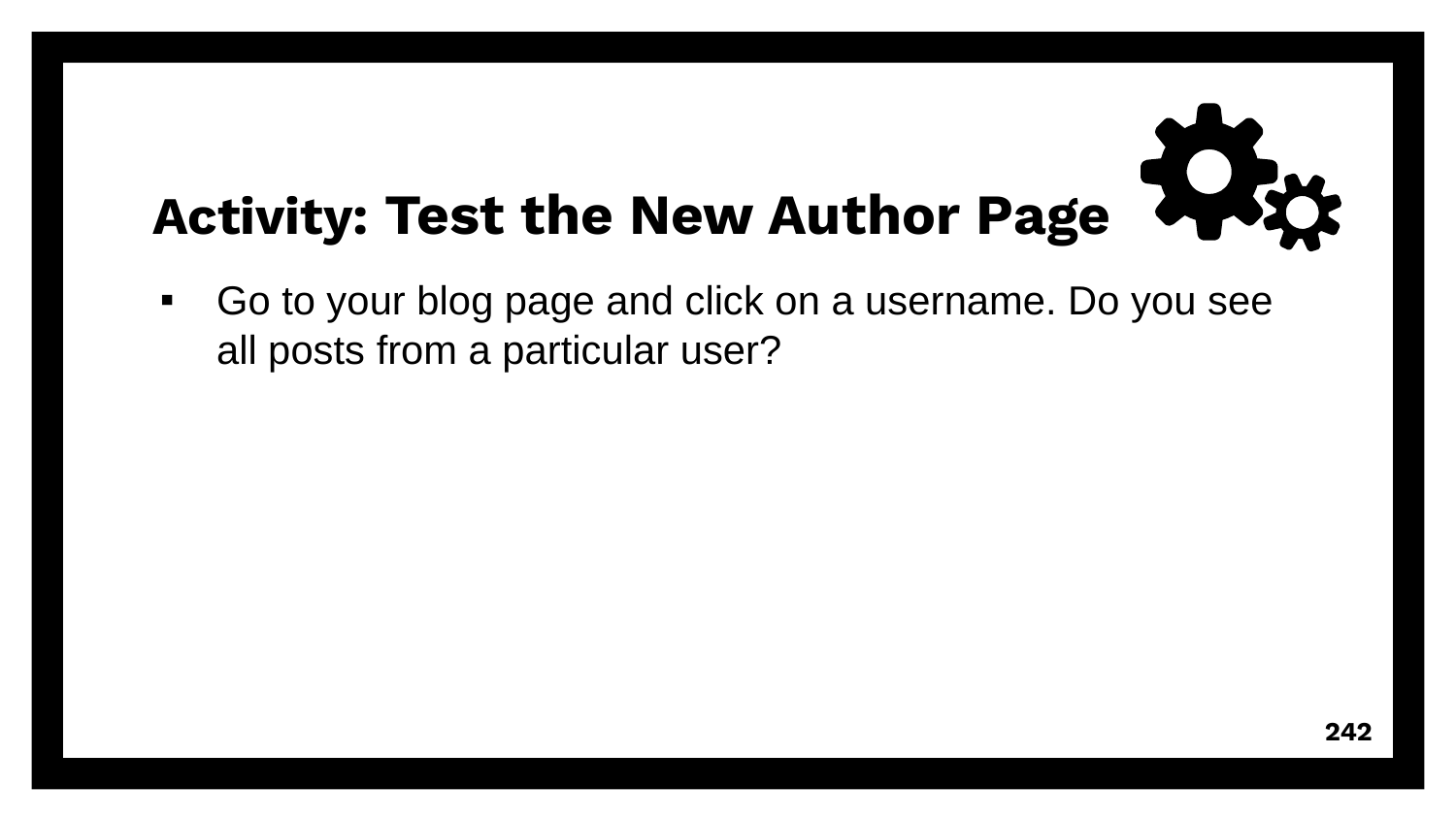

# Activity: Test the New Author Page
Go to your blog page and click on a username. Do you see all posts from a particular user?

242